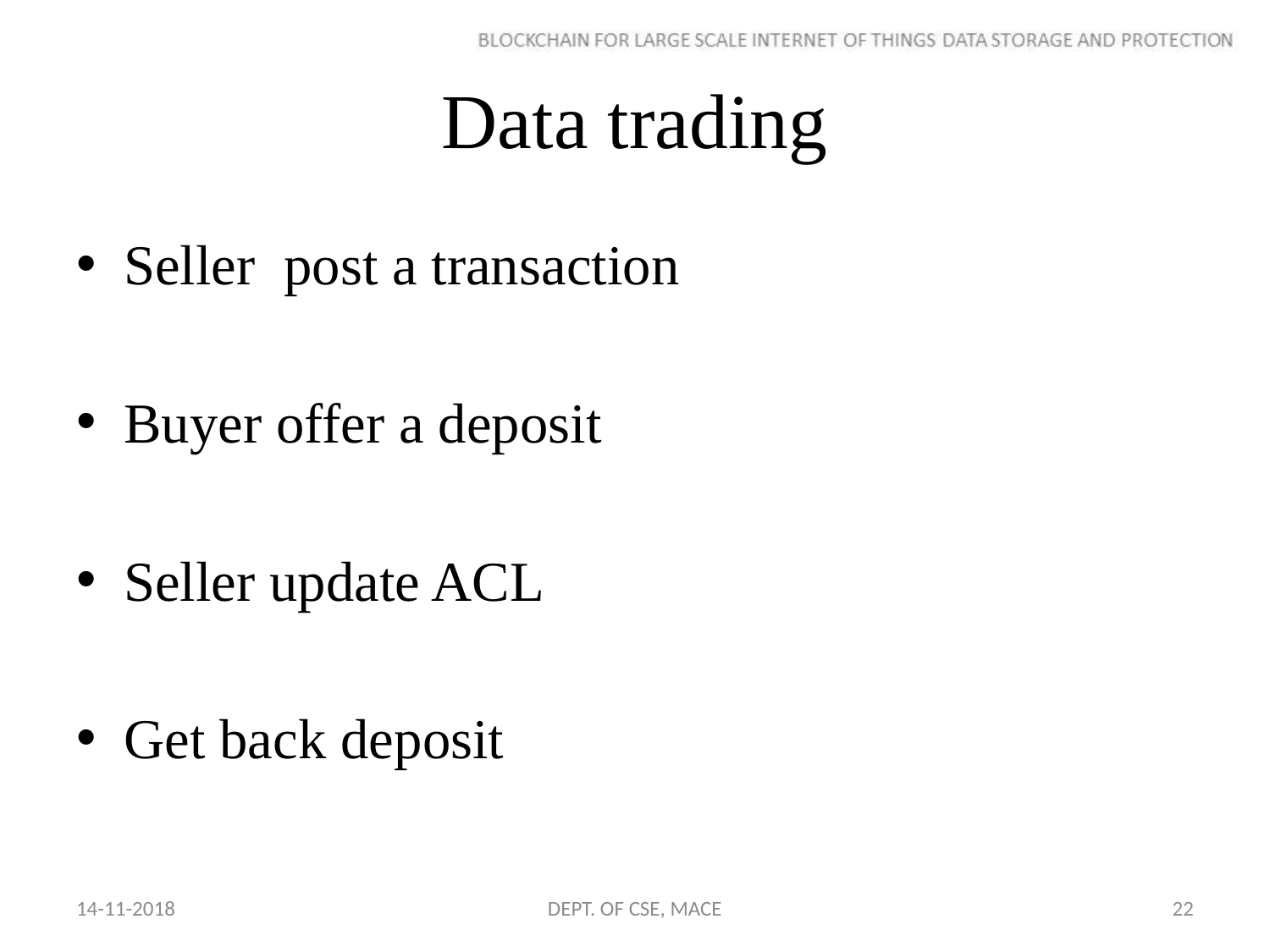

# Data trading
Seller  post a transaction

Buyer offer a deposit

Seller update ACL

Get back deposit
14-11-2018
DEPT. OF CSE, MACE
22